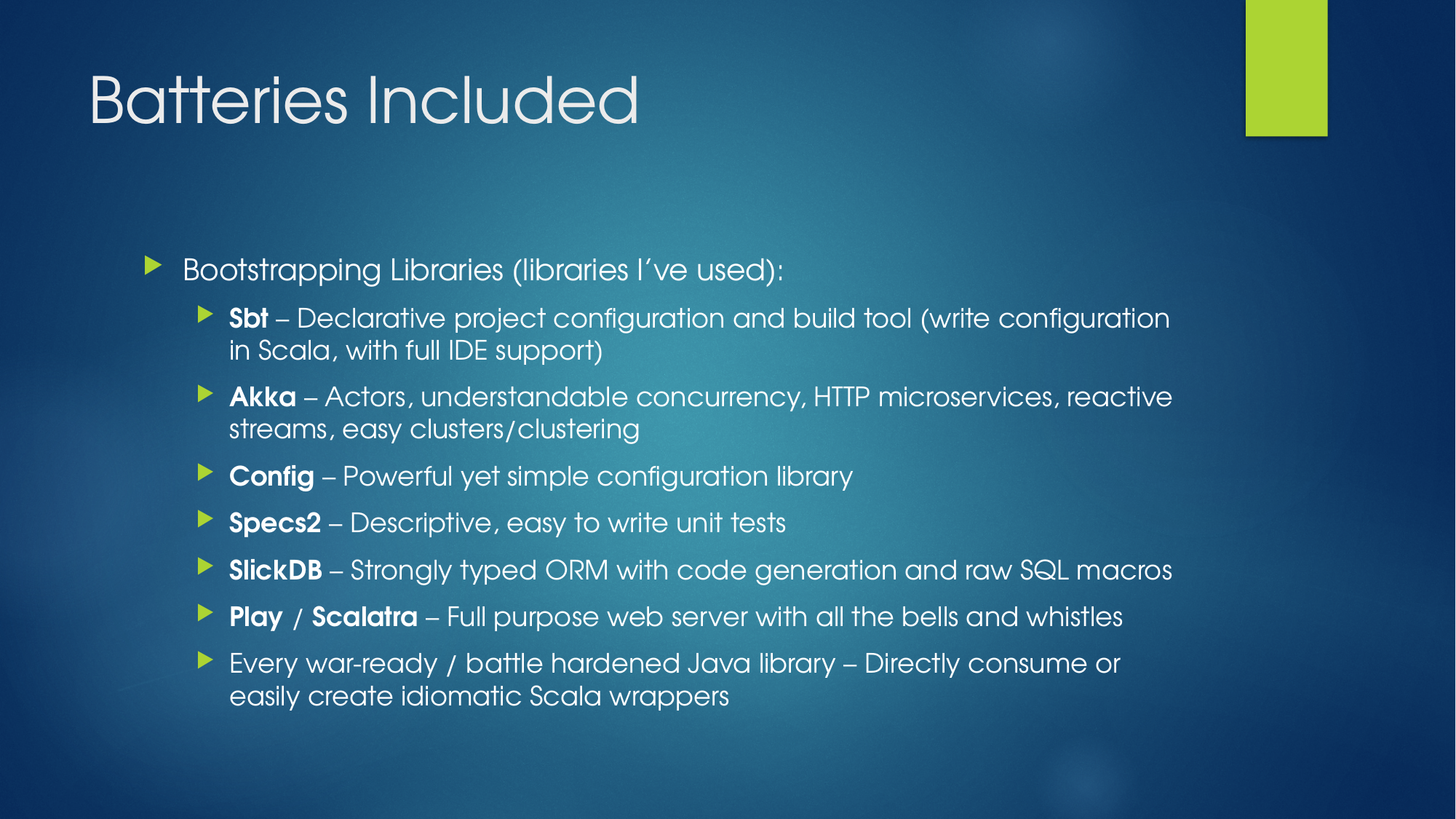

# Batteries Included
Bootstrapping Libraries (libraries I’ve used):
Sbt – Declarative project configuration and build tool (write configuration in Scala, with full IDE support)
Akka – Actors, understandable concurrency, HTTP microservices, reactive streams, easy clusters/clustering
Config – Powerful yet simple configuration library
Specs2 – Descriptive, easy to write unit tests
SlickDB – Strongly typed ORM with code generation and raw SQL macros
Play / Scalatra – Full purpose web server with all the bells and whistles
Every war-ready / battle hardened Java library – Directly consume or easily create idiomatic Scala wrappers